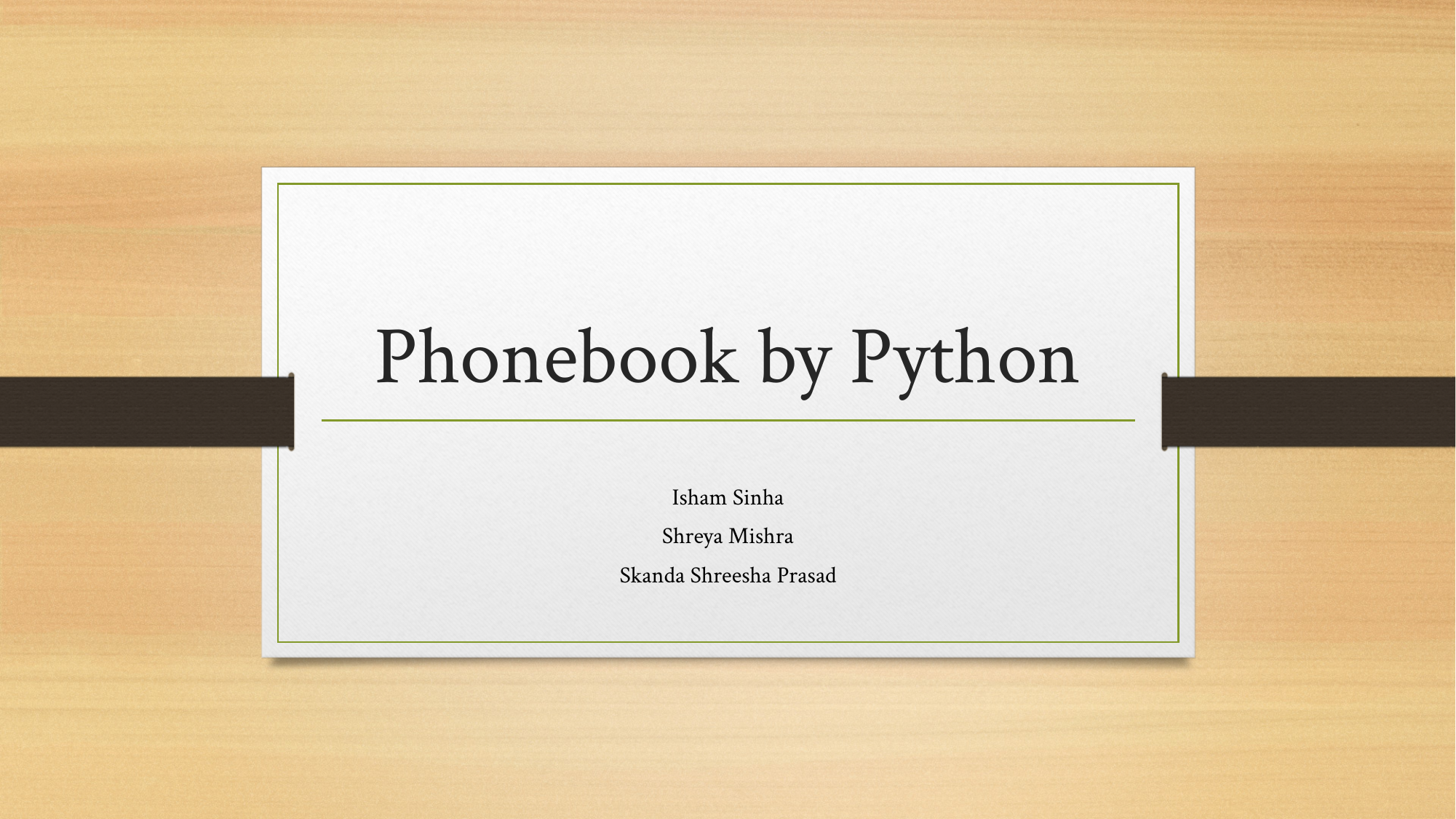

# Phonebook by Python

Isham Sinha
Shreya Mishra
Skanda Shreesha Prasad